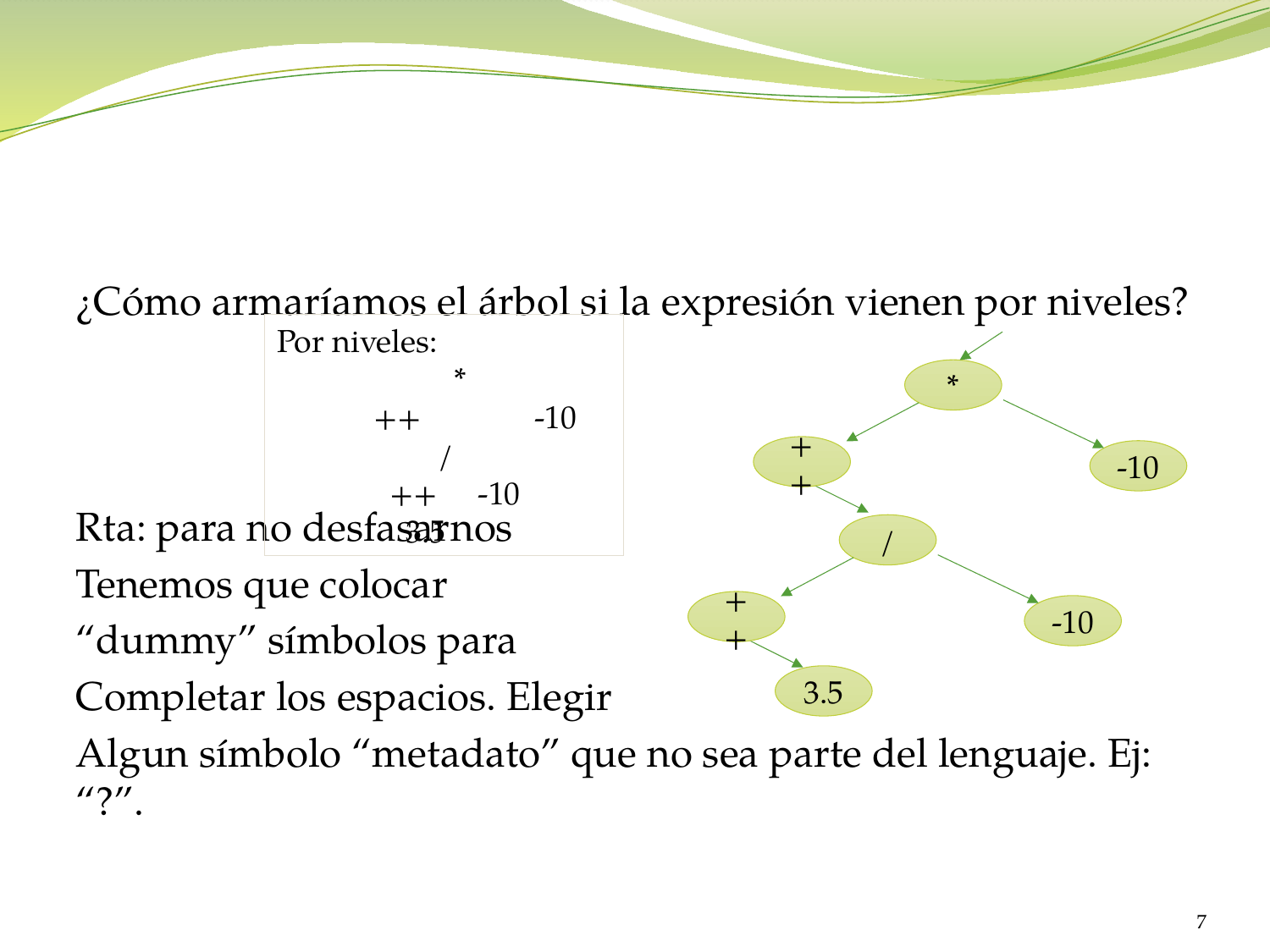

#
¿Cómo armaríamos el árbol si la expresión vienen por niveles?

Rta: para no desfasarnos
Tenemos que colocar
“dummy” símbolos para
Completar los espacios. Elegir
Algun símbolo “metadato” que no sea parte del lenguaje. Ej: “?”.
Por niveles:
                      *
            ++              -10
                    /
              ++     -10
                3.5
*
++
-10
/
++
-10
3.5
7